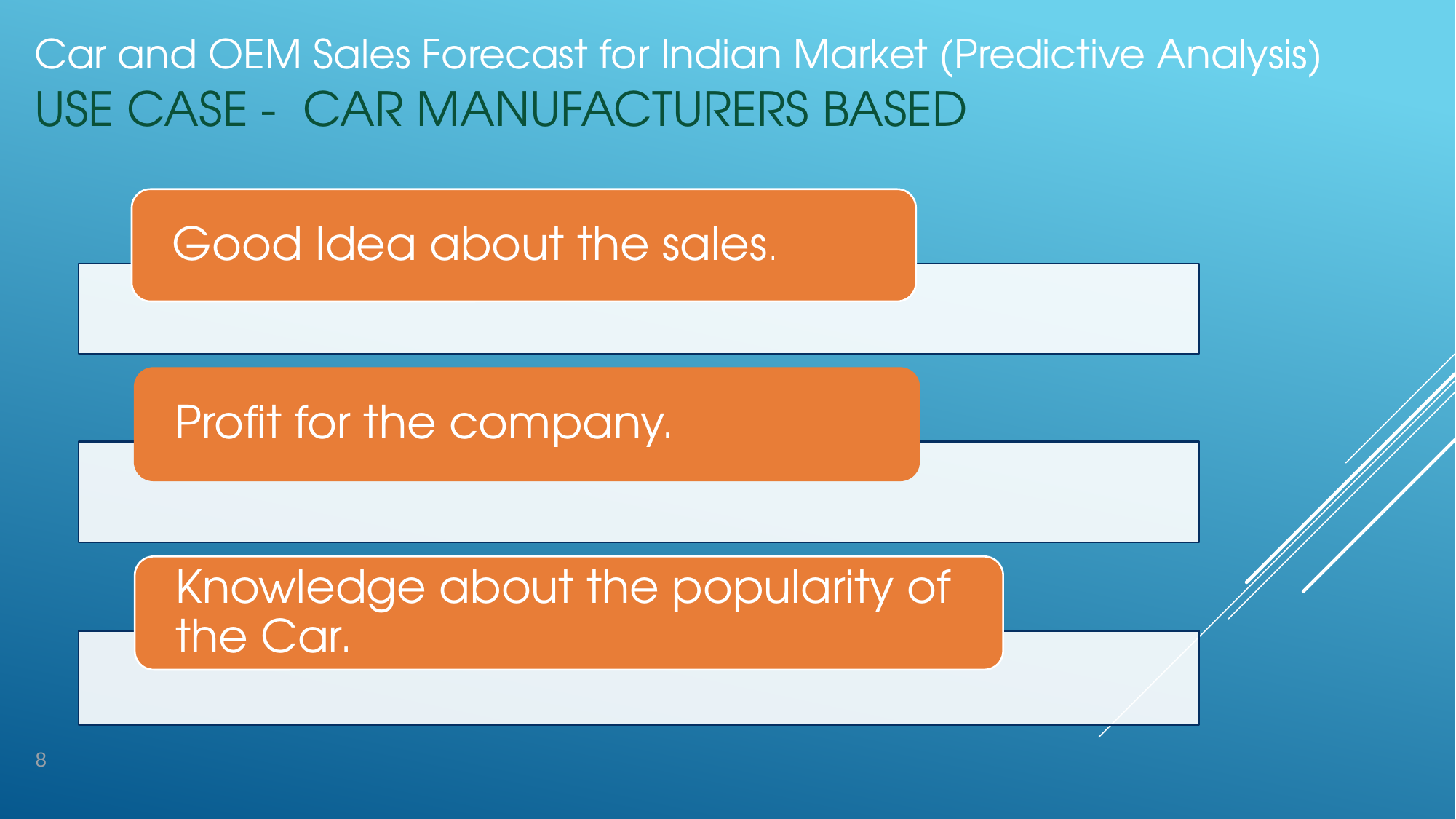

Car and OEM Sales Forecast for Indian Market (Predictive Analysis)

# Use case -  Car Manufacturers Based
Good Idea about the sales.
Profit for the company.
Knowledge about the popularity of the Car.
8